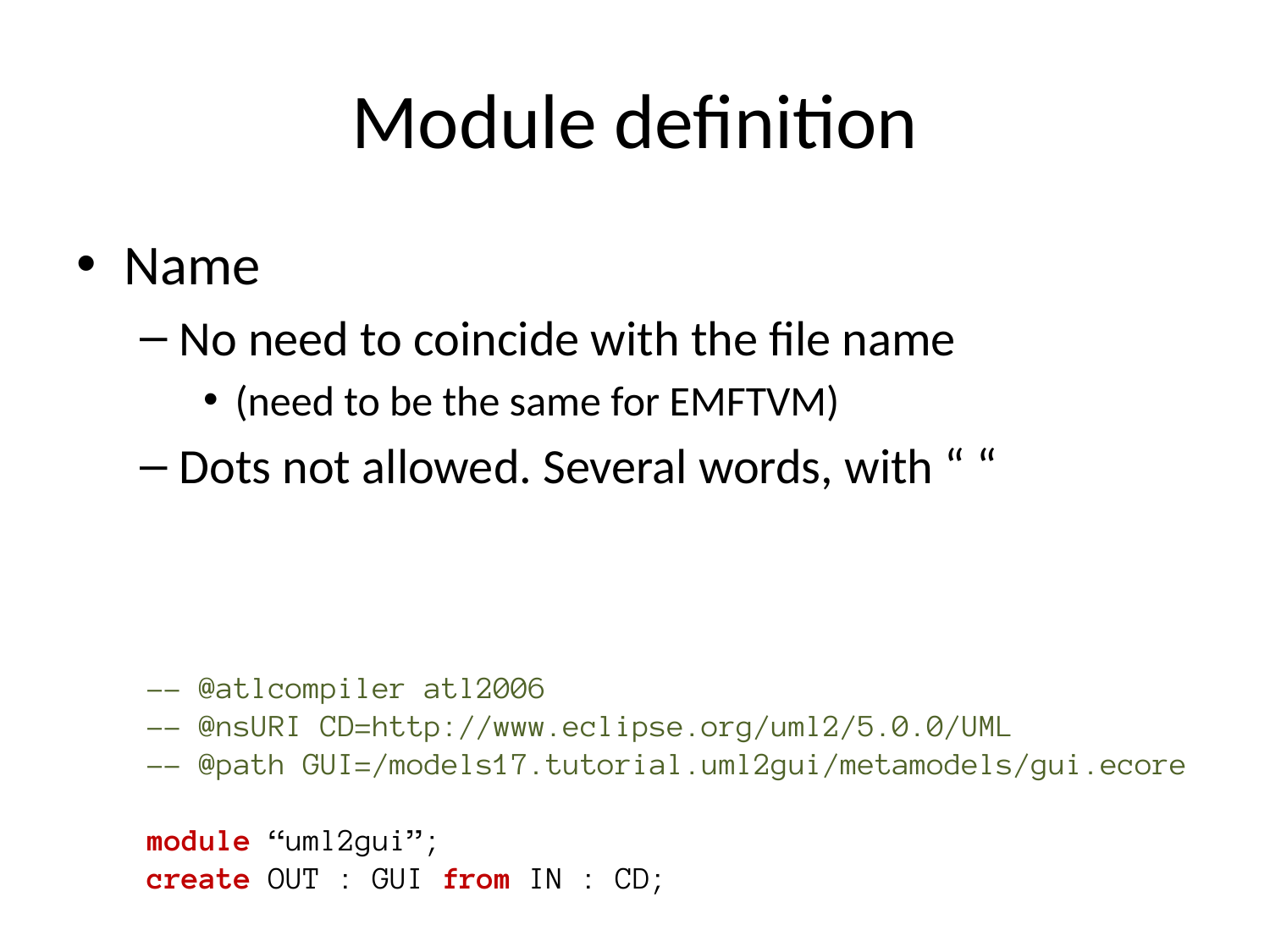

# Module definition
Name
No need to coincide with the file name
(need to be the same for EMFTVM)
Dots not allowed. Several words, with “ “
-- @atlcompiler atl2006
-- @nsURI CD=http://www.eclipse.org/uml2/5.0.0/UML
-- @path GUI=/models17.tutorial.uml2gui/metamodels/gui.ecore

module “uml2gui”;
create OUT : GUI from IN : CD;